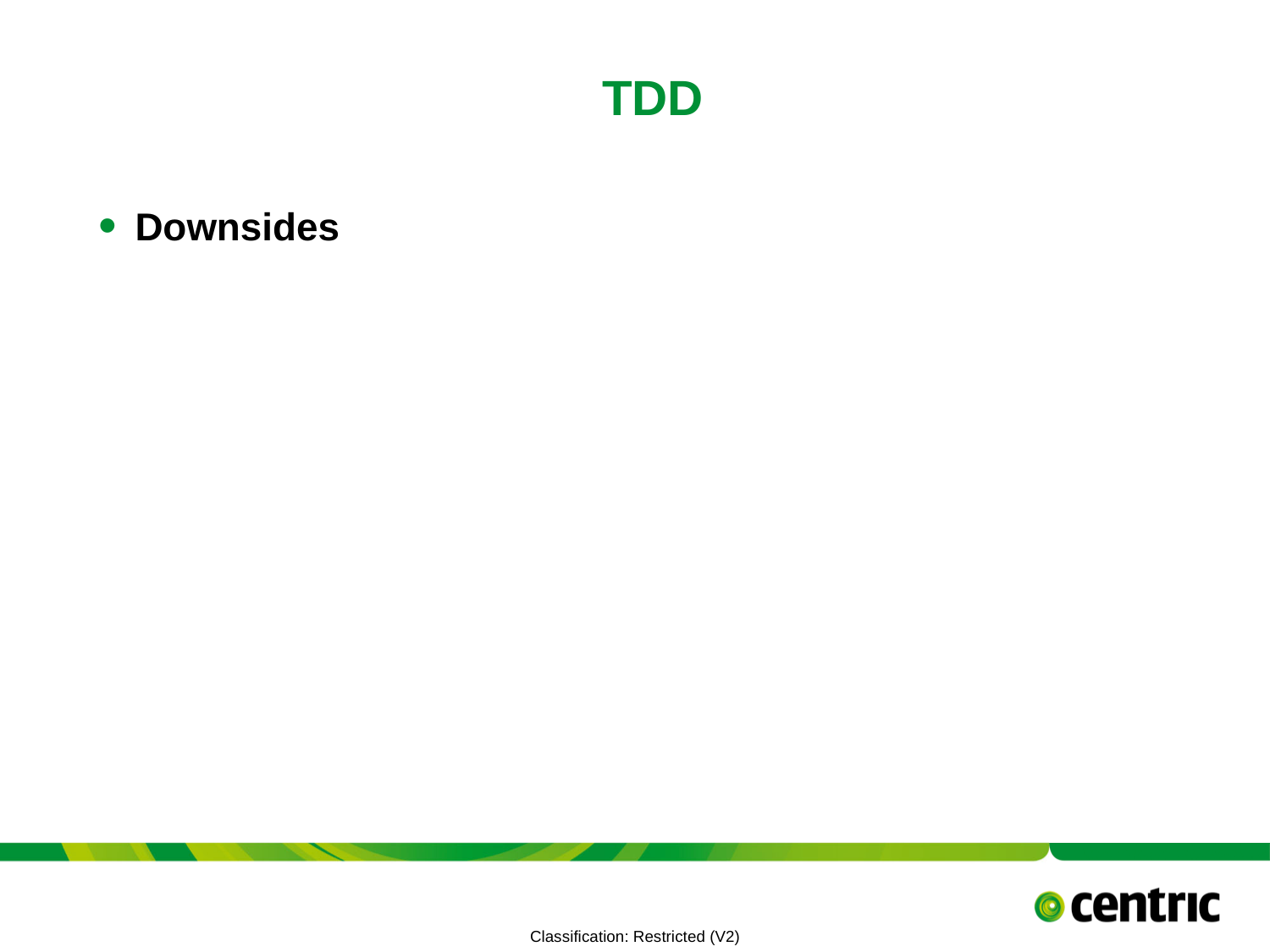

# TDD
Downsides
TITLE PRESENTATION
July 12, 2021